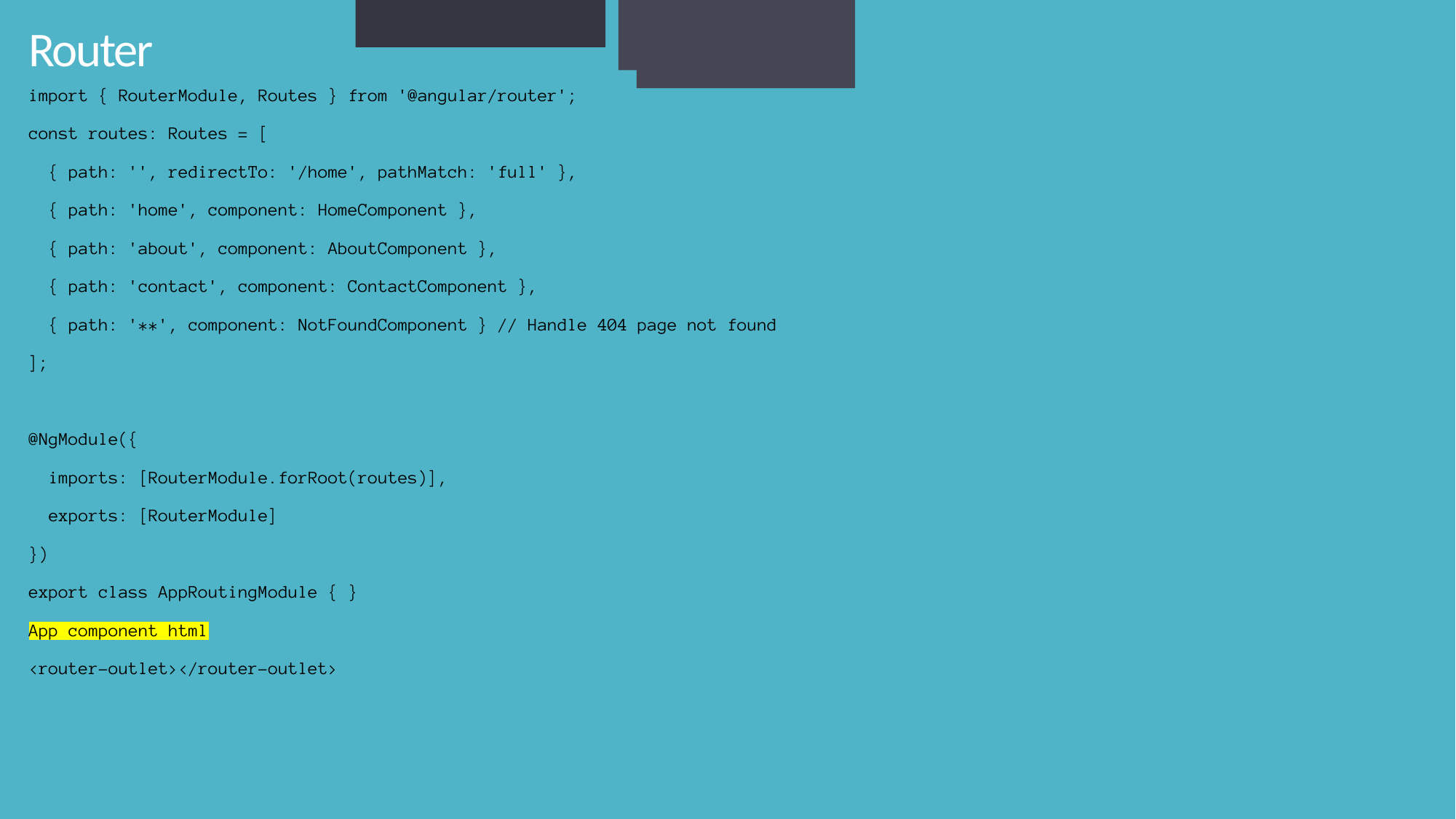

HTTP and Observables in angular

<router-outlet></router-outlet>

# Router

<router-outlet></router-outlet>

import { RouterModule, Routes } from '@angular/router';
const routes: Routes = [
  { path: '', redirectTo: '/home', pathMatch: 'full' },
  { path: 'home', component: HomeComponent },
  { path: 'about', component: AboutComponent },
  { path: 'contact', component: ContactComponent },
  { path: '**', component: NotFoundComponent } // Handle 404 page not found
];

@NgModule({
  imports: [RouterModule.forRoot(routes)],
  exports: [RouterModule]
})
export class AppRoutingModule { }
App component html
<router-outlet></router-outlet>